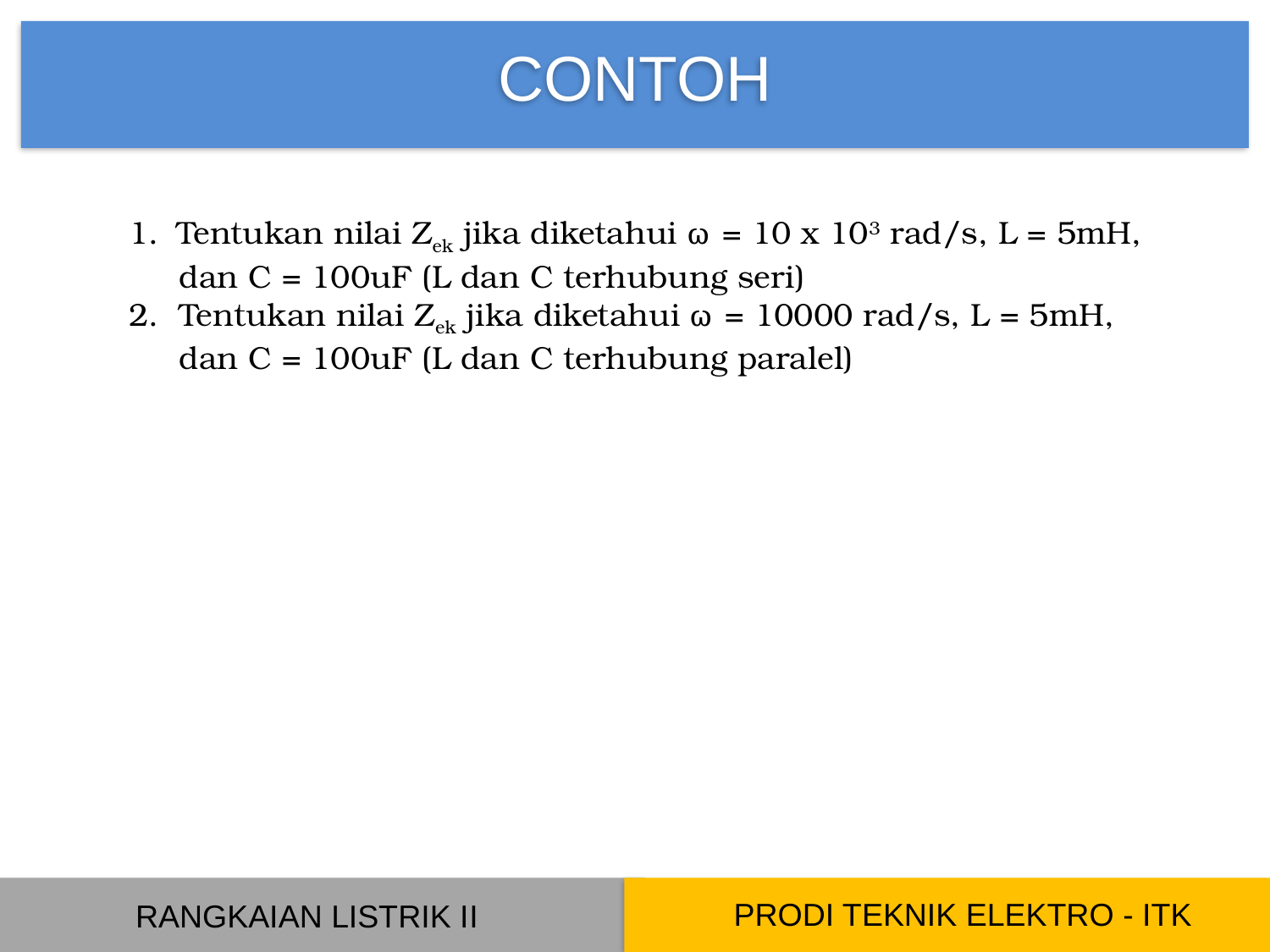

CONTOH
Tentukan nilai Zek jika diketahui ω = 10 x 103 rad/s, L = 5mH,
	dan C = 100uF (L dan C terhubung seri)
2.	Tentukan nilai Zek jika diketahui ω = 10000 rad/s, L = 5mH,
	dan C = 100uF (L dan C terhubung paralel)

PRODI TEKNIK ELEKTRO - ITK
RANGKAIAN LISTRIK II